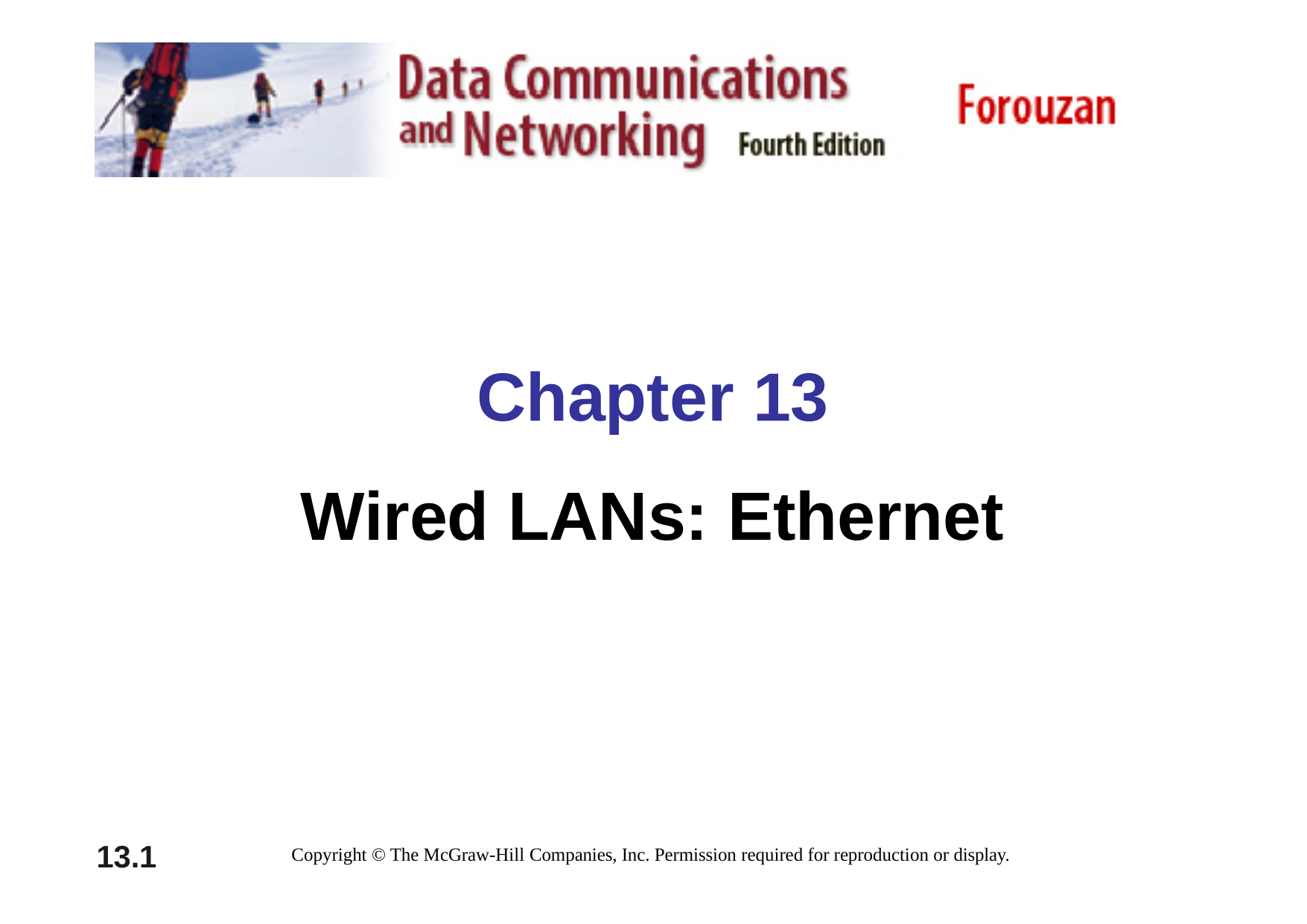

# Chapter 13  Wired LANs: Ethernet
13.1
Copyright © The McGraw-Hill Companies, Inc. Permission required for reproduction or display.